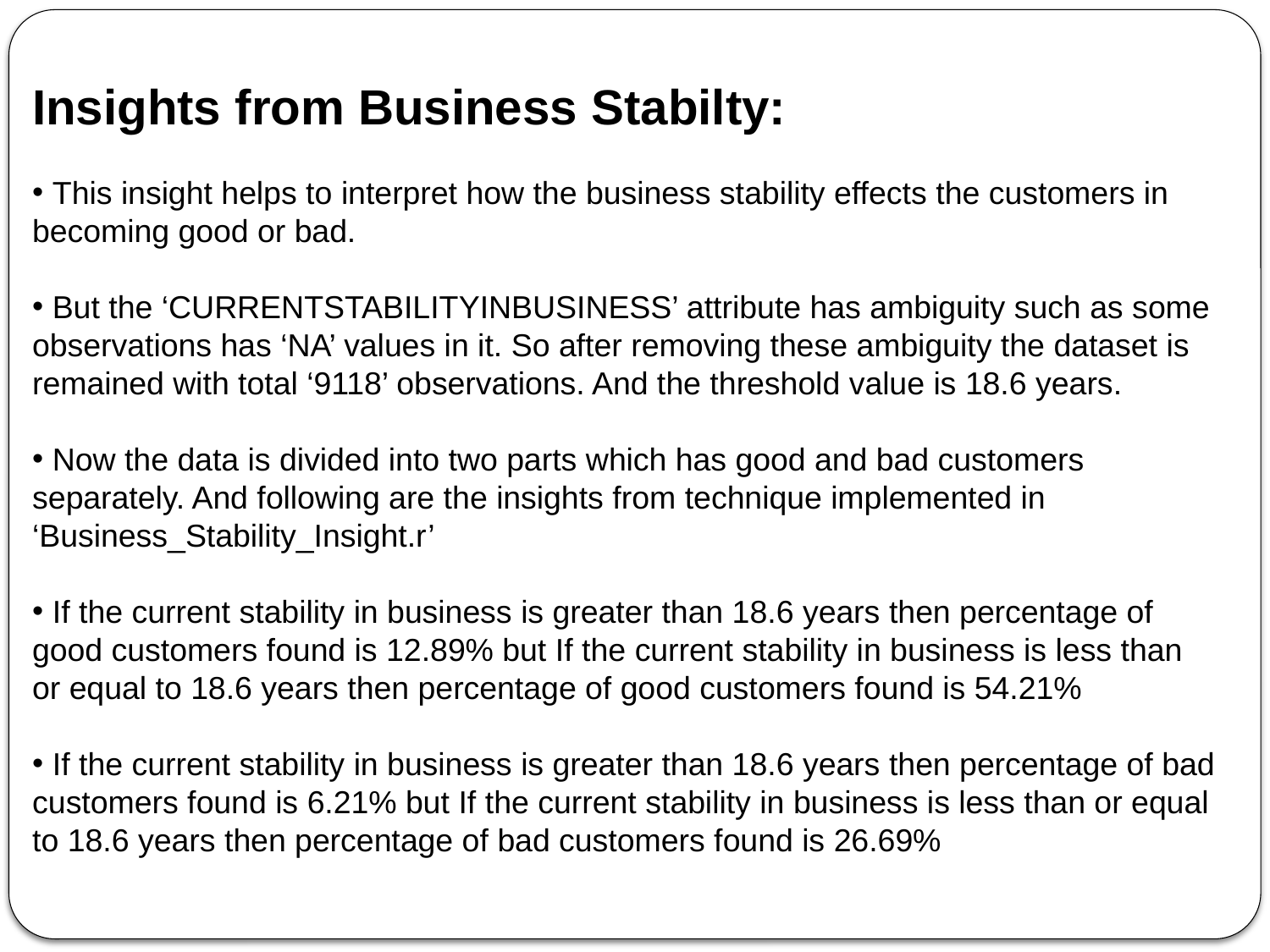

Insights from Business Stabilty:

 This insight helps to interpret how the business stability effects the customers in becoming good or bad.

 But the ‘CURRENTSTABILITYINBUSINESS’ attribute has ambiguity such as some observations has ‘NA’ values in it. So after removing these ambiguity the dataset is remained with total ‘9118’ observations. And the threshold value is 18.6 years.

 Now the data is divided into two parts which has good and bad customers separately. And following are the insights from technique implemented in ‘Business_Stability_Insight.r’

 If the current stability in business is greater than 18.6 years then percentage of good customers found is 12.89% but If the current stability in business is less than or equal to 18.6 years then percentage of good customers found is 54.21%

 If the current stability in business is greater than 18.6 years then percentage of bad customers found is 6.21% but If the current stability in business is less than or equal to 18.6 years then percentage of bad customers found is 26.69%